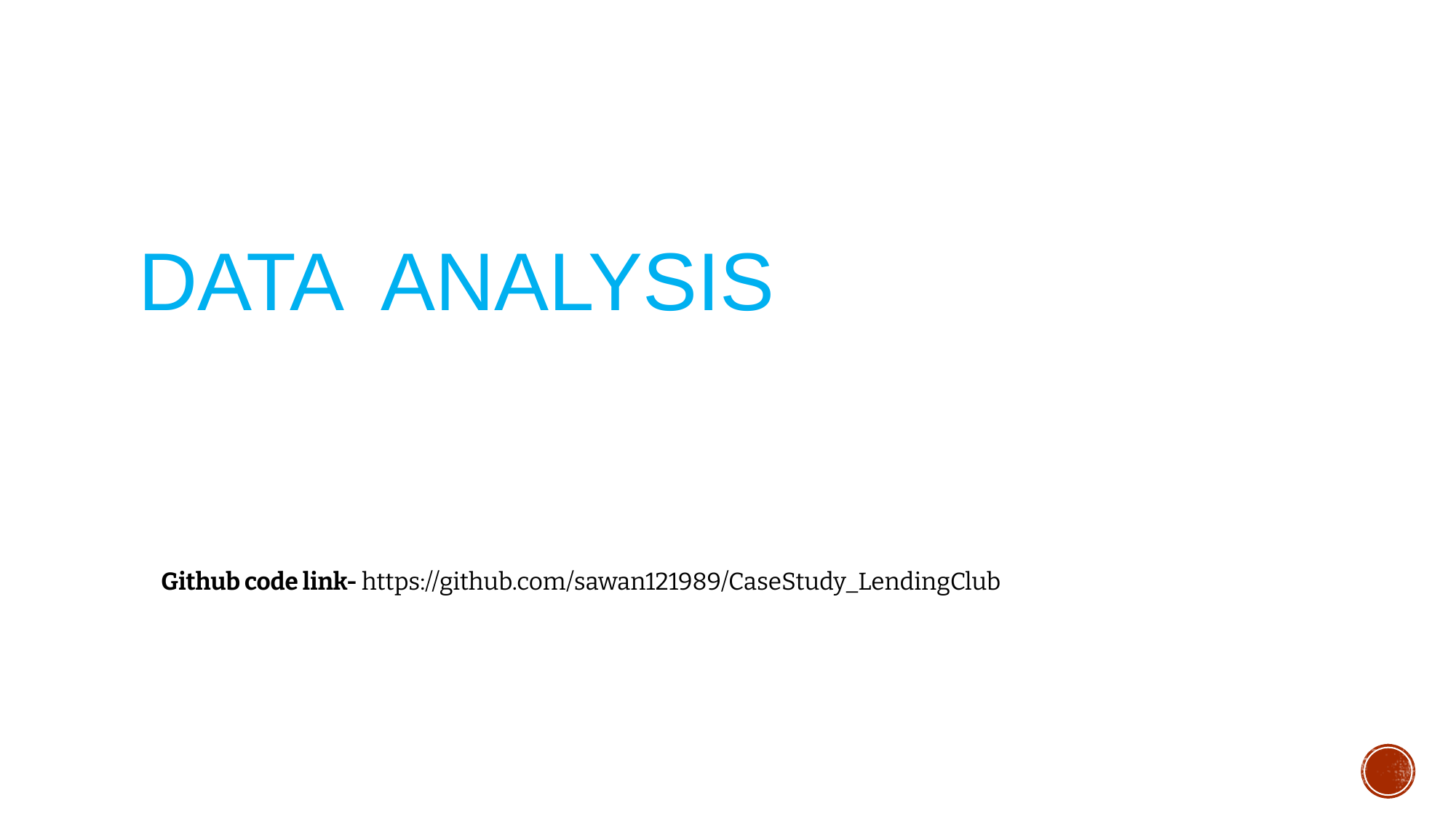

# Data  analysis
Github code link- https://github.com/sawan121989/CaseStudy_LendingClub